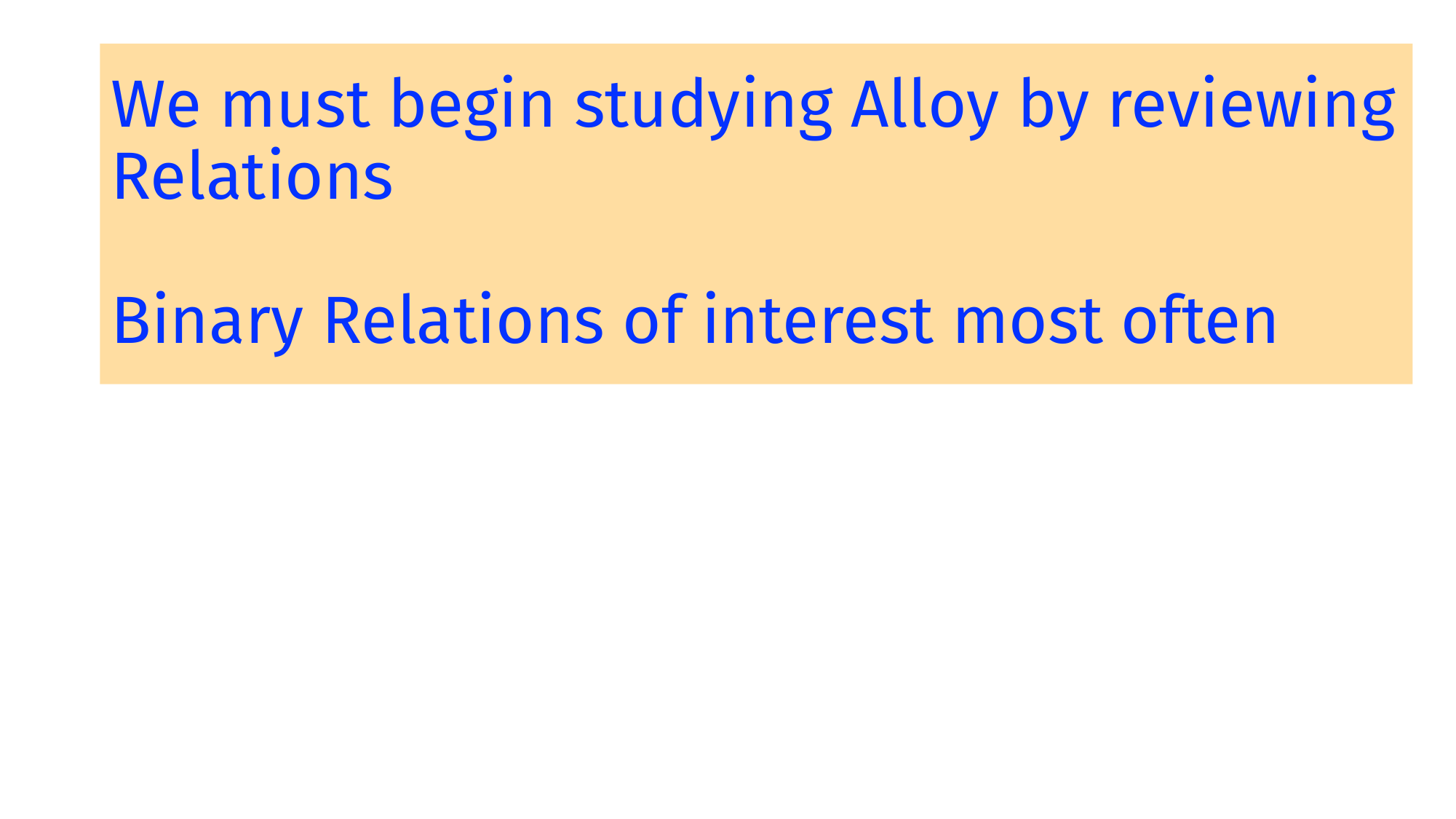

# We must begin studying Alloy by reviewing Relations Binary Relations of interest most often